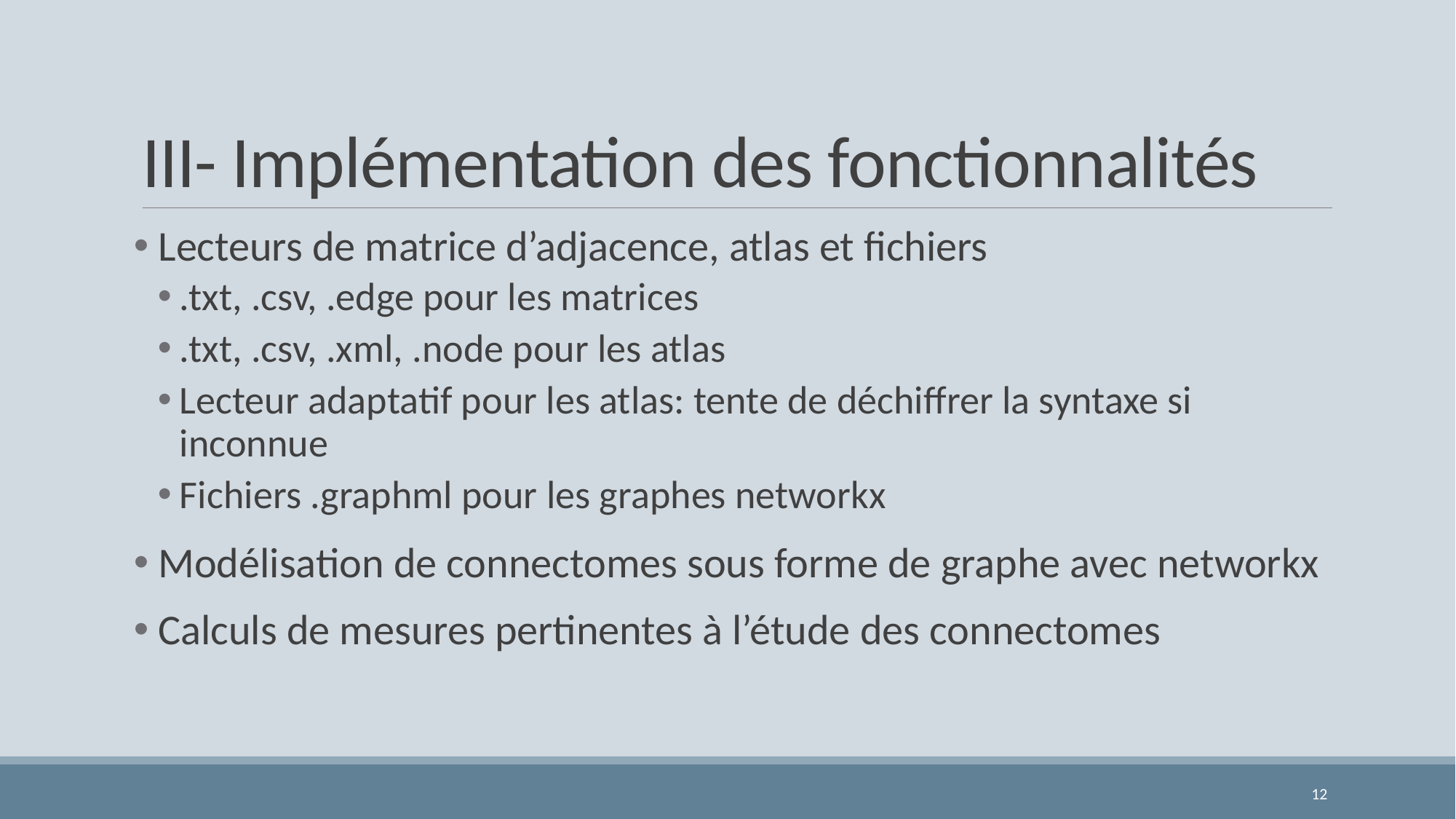

# III- Implémentation des fonctionnalités
 Lecteurs de matrice d’adjacence, atlas et fichiers
.txt, .csv, .edge pour les matrices
.txt, .csv, .xml, .node pour les atlas
Lecteur adaptatif pour les atlas: tente de déchiffrer la syntaxe si inconnue
Fichiers .graphml pour les graphes networkx
 Modélisation de connectomes sous forme de graphe avec networkx
 Calculs de mesures pertinentes à l’étude des connectomes
12